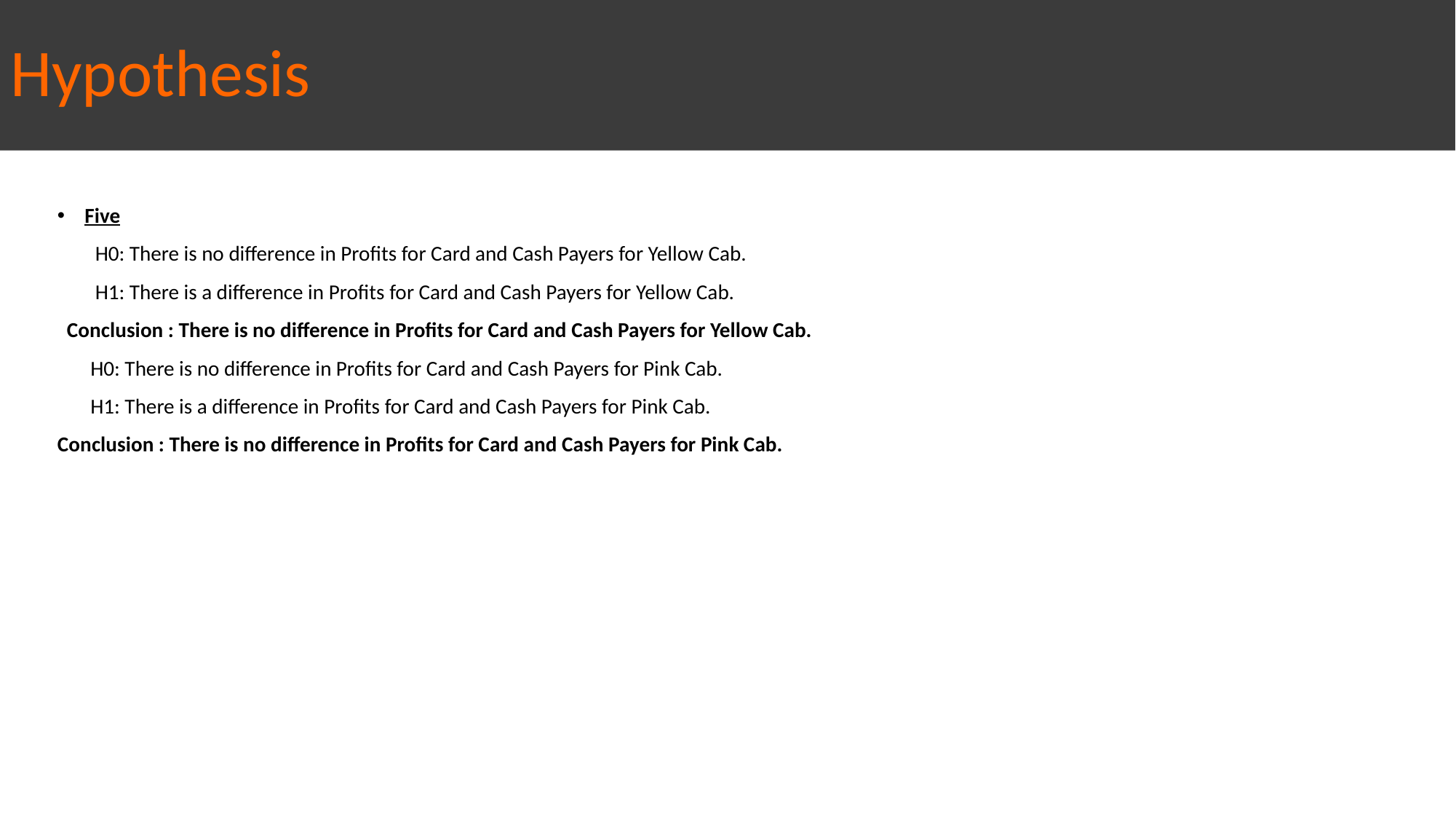

# Hypothesis

Five
        H0: There is no difference in Profits for Card and Cash Payers for Yellow Cab.
        H1: There is a difference in Profits for Card and Cash Payers for Yellow Cab.
  Conclusion : There is no difference in Profits for Card and Cash Payers for Yellow Cab.
       H0: There is no difference in Profits for Card and Cash Payers for Pink Cab.
       H1: There is a difference in Profits for Card and Cash Payers for Pink Cab.
Conclusion : There is no difference in Profits for Card and Cash Payers for Pink Cab.